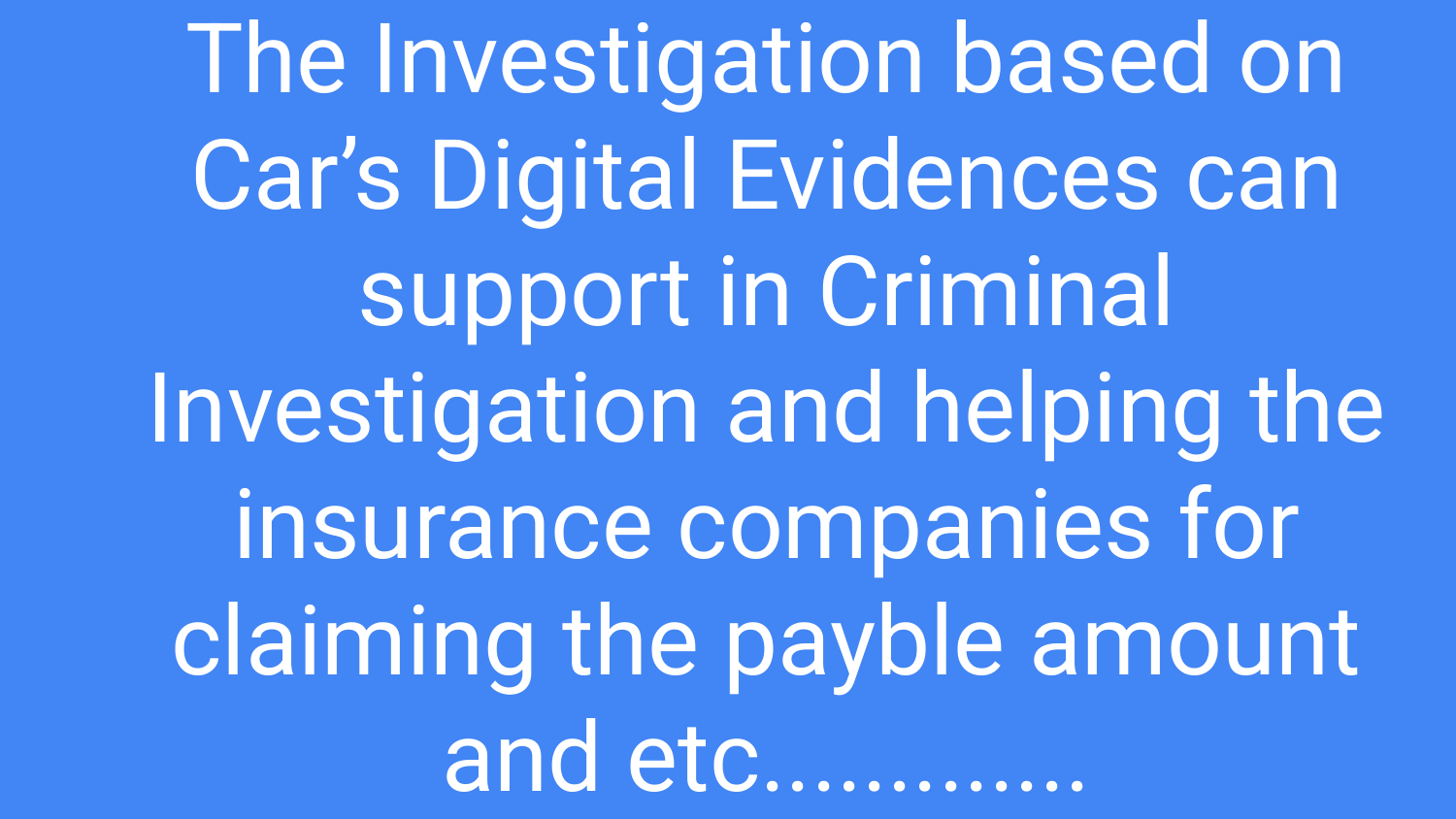

# The Investigation based on Car’s Digital Evidences can support in Criminal Investigation and helping the insurance companies for claiming the payble amount and etc.............